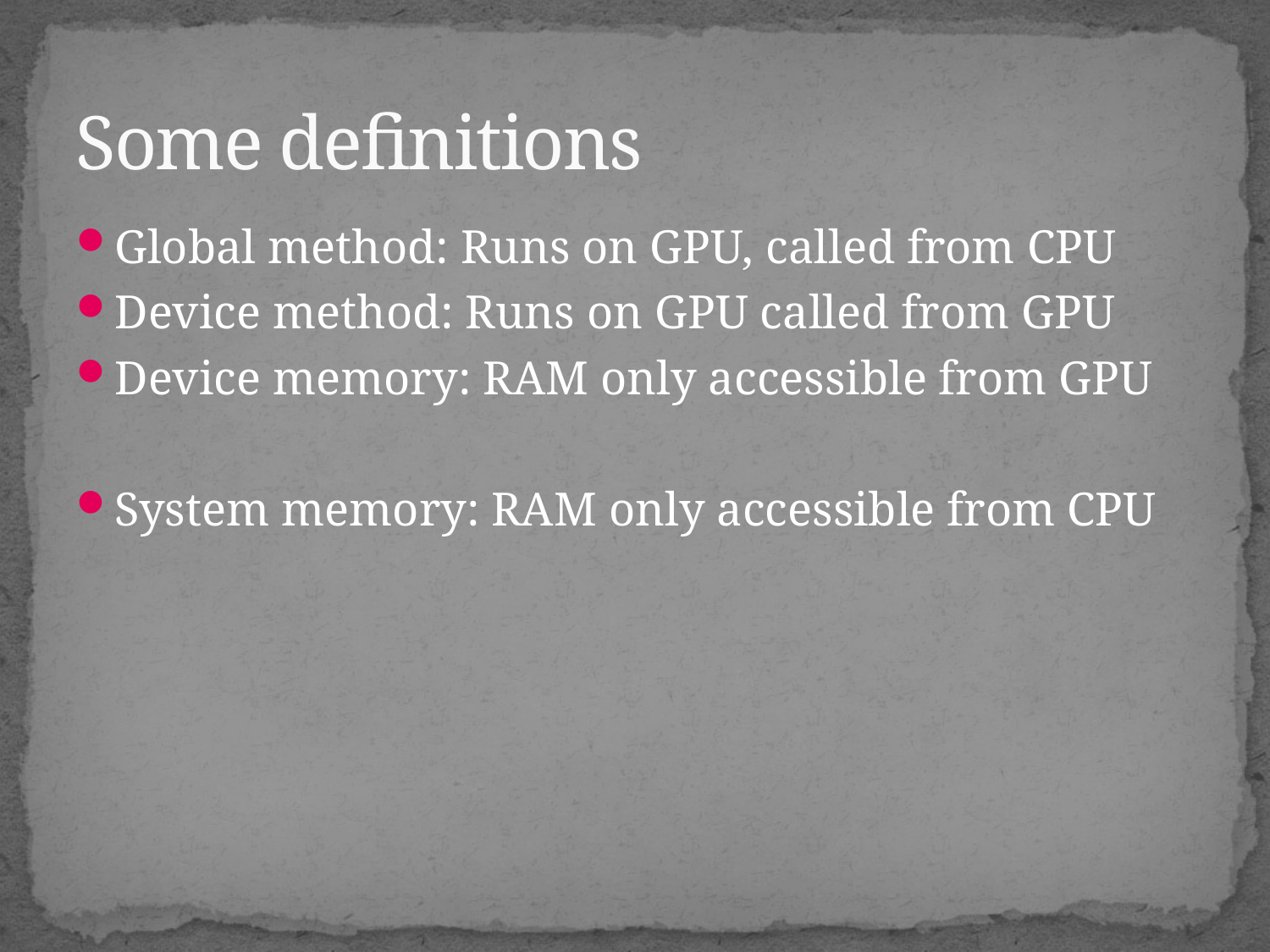

# Some definitions
Global method: Runs on GPU, called from CPU
Device method: Runs on GPU called from GPU
Device memory: RAM only accessible from GPU

System memory: RAM only accessible from CPU